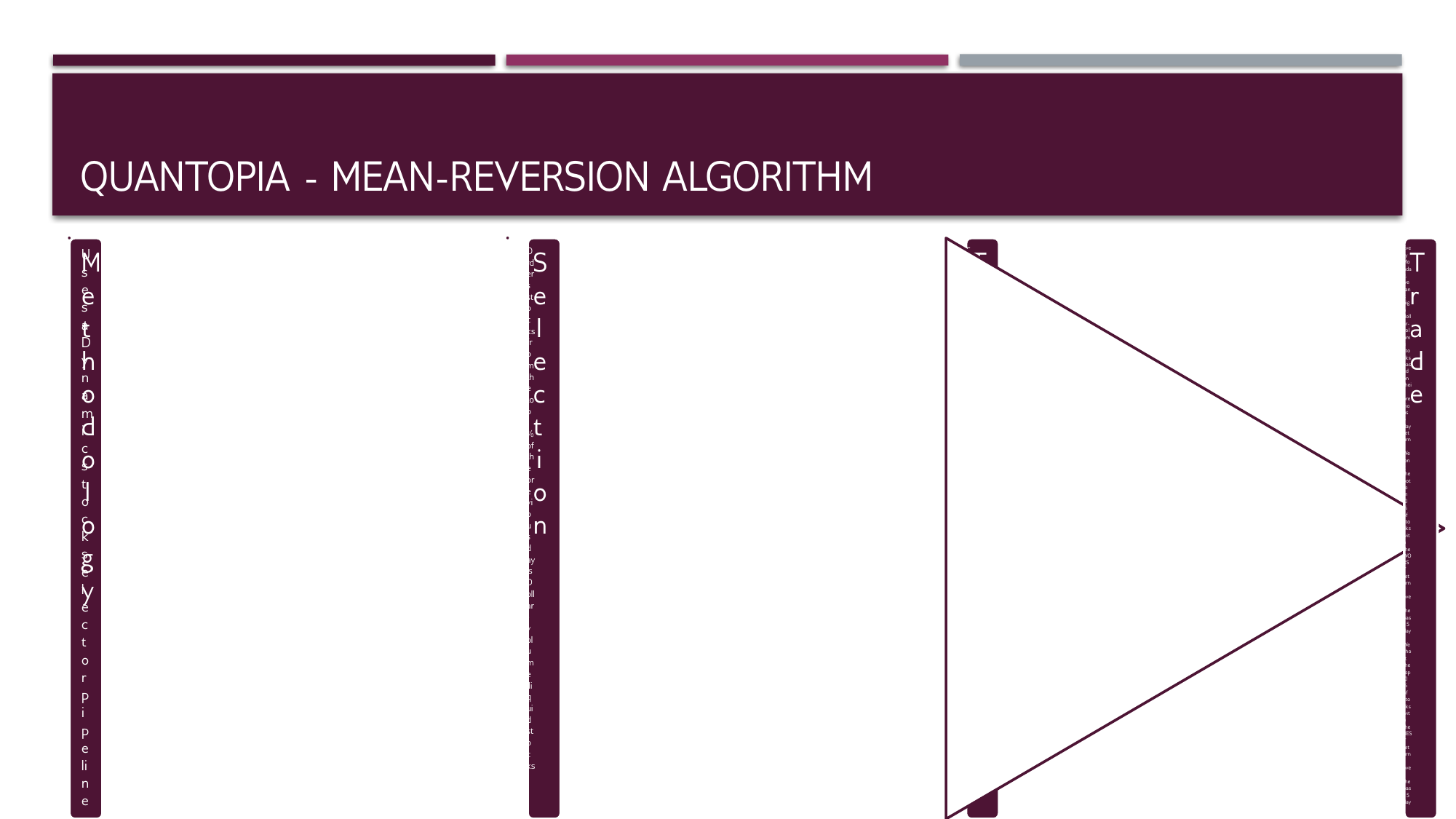

# Quantopia - mean-reversion algorithm
Methodology
Uses a Dynamic stock selector pipeline
Selection
Orders stocks from the top 1% of the previous day’s Dollar-volume (liquid stocks)
Theory
Top-performing stocks from last week will do worse this week, and vice-versa
Trade
Every Monday, we rank high dollar-volume stocks based on their previous 5 day returns
We long the bottom 10% of stocks with the WORST returns over the past 5 days
We short the top 10% of stocks with the BEST returns over the past 5 days